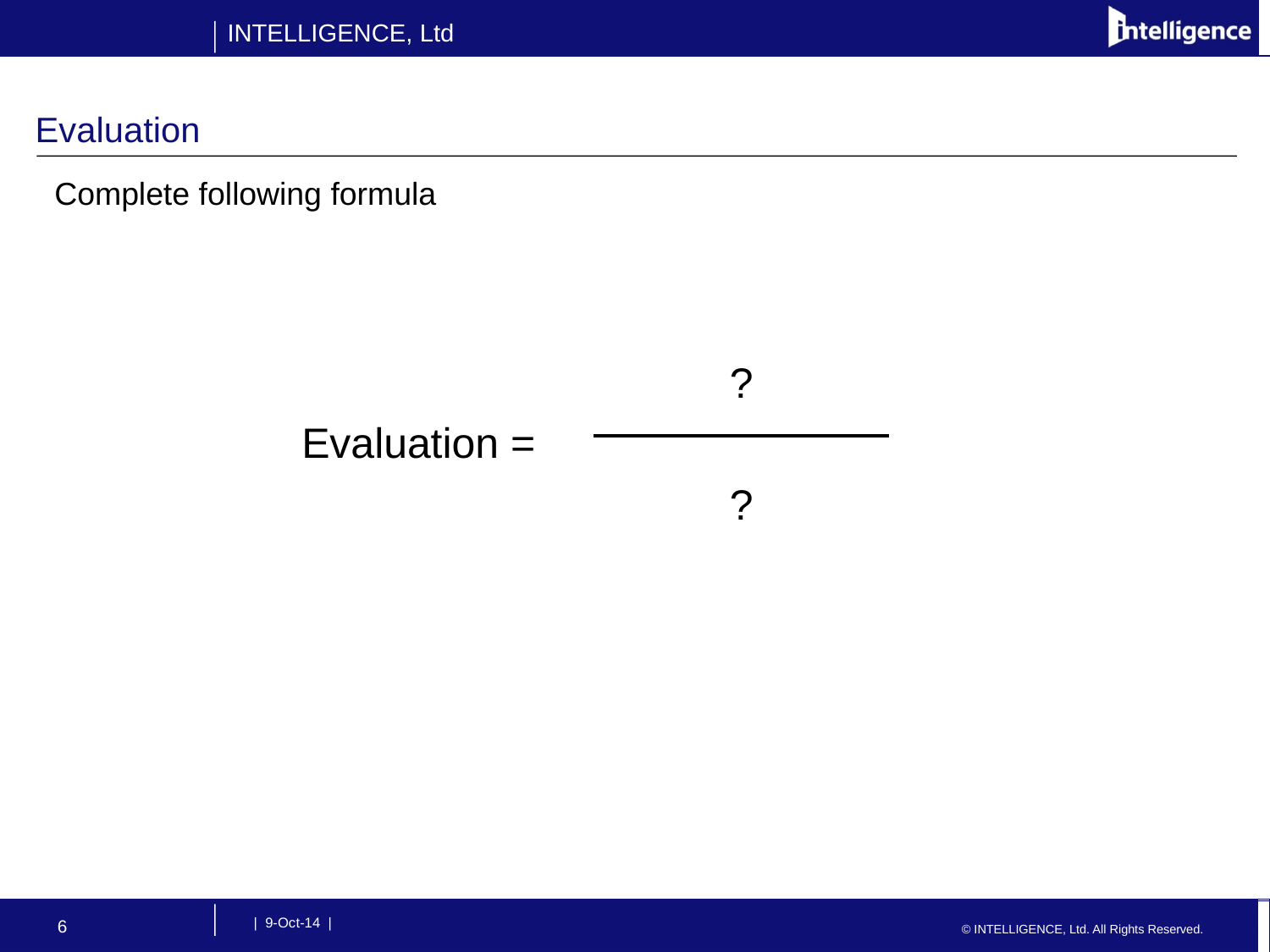

# Evaluation
Complete following formula
?

?
Evaluation =
6
  |  9-Oct-14  |